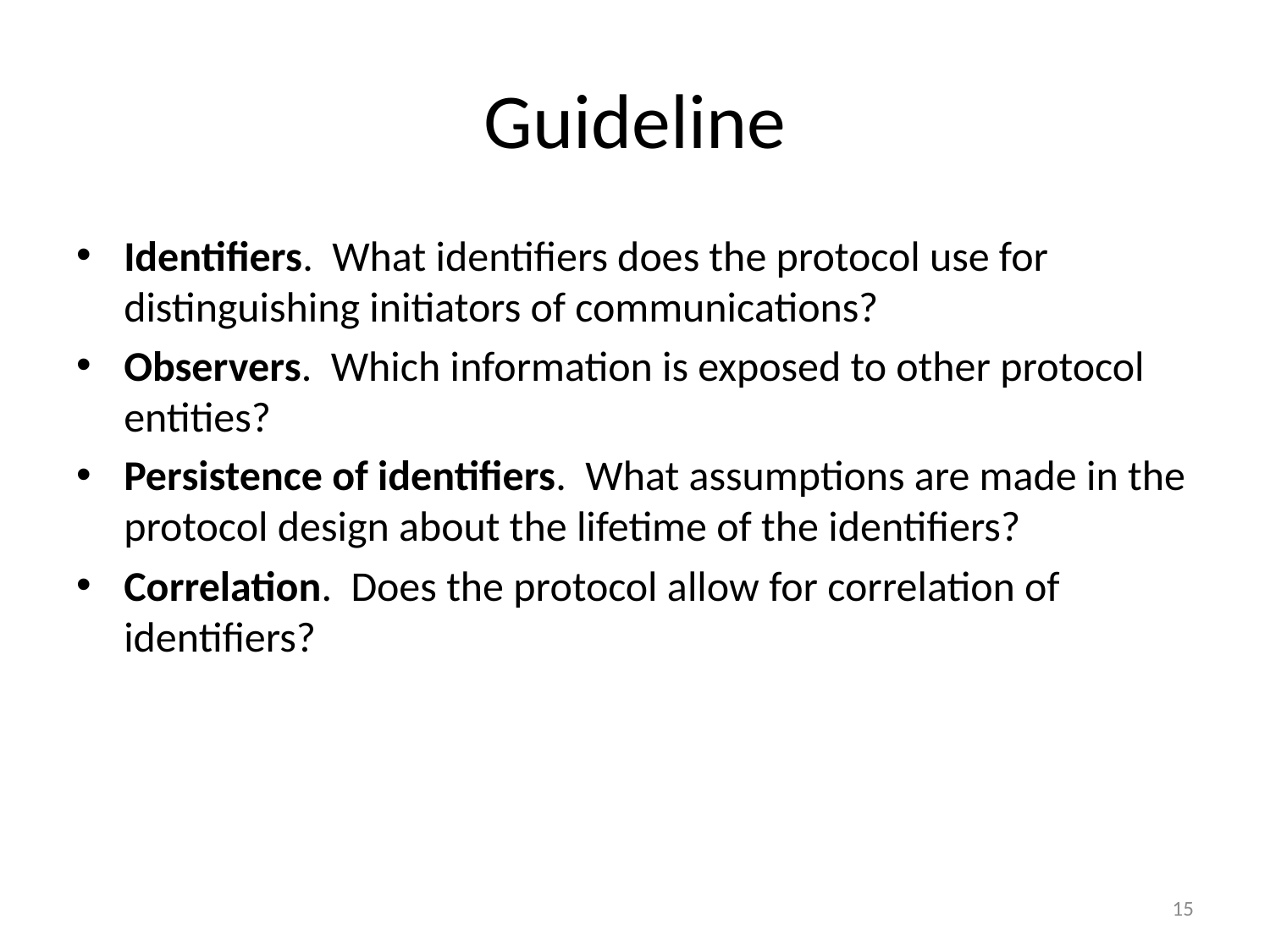

# Guideline
Identifiers.  What identifiers does the protocol use for distinguishing initiators of communications?
Observers.  Which information is exposed to other protocol entities?
Persistence of identifiers.  What assumptions are made in the protocol design about the lifetime of the identifiers?
Correlation.  Does the protocol allow for correlation of identifiers?
15